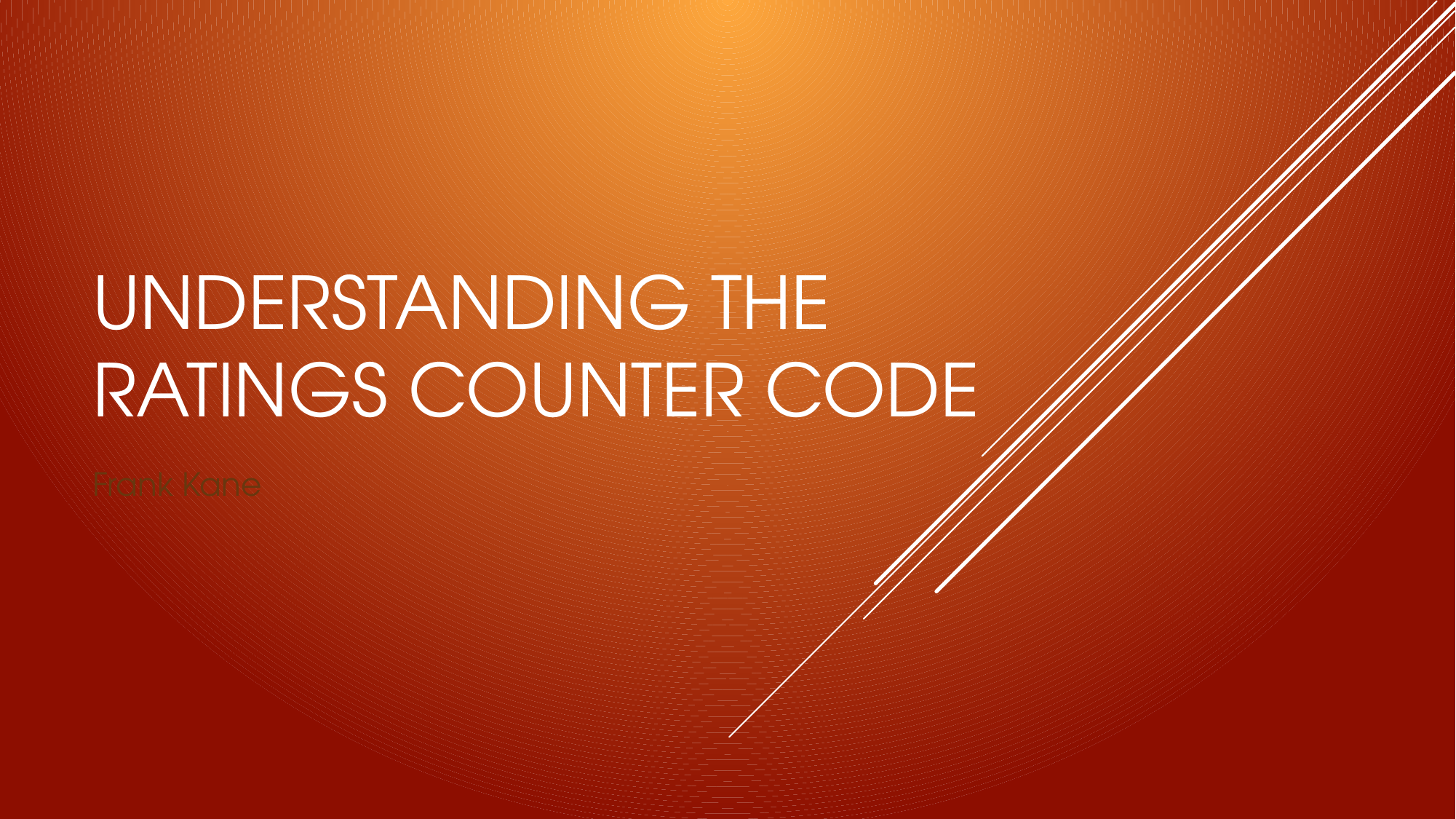

# understanding the ratings counter code
Frank Kane